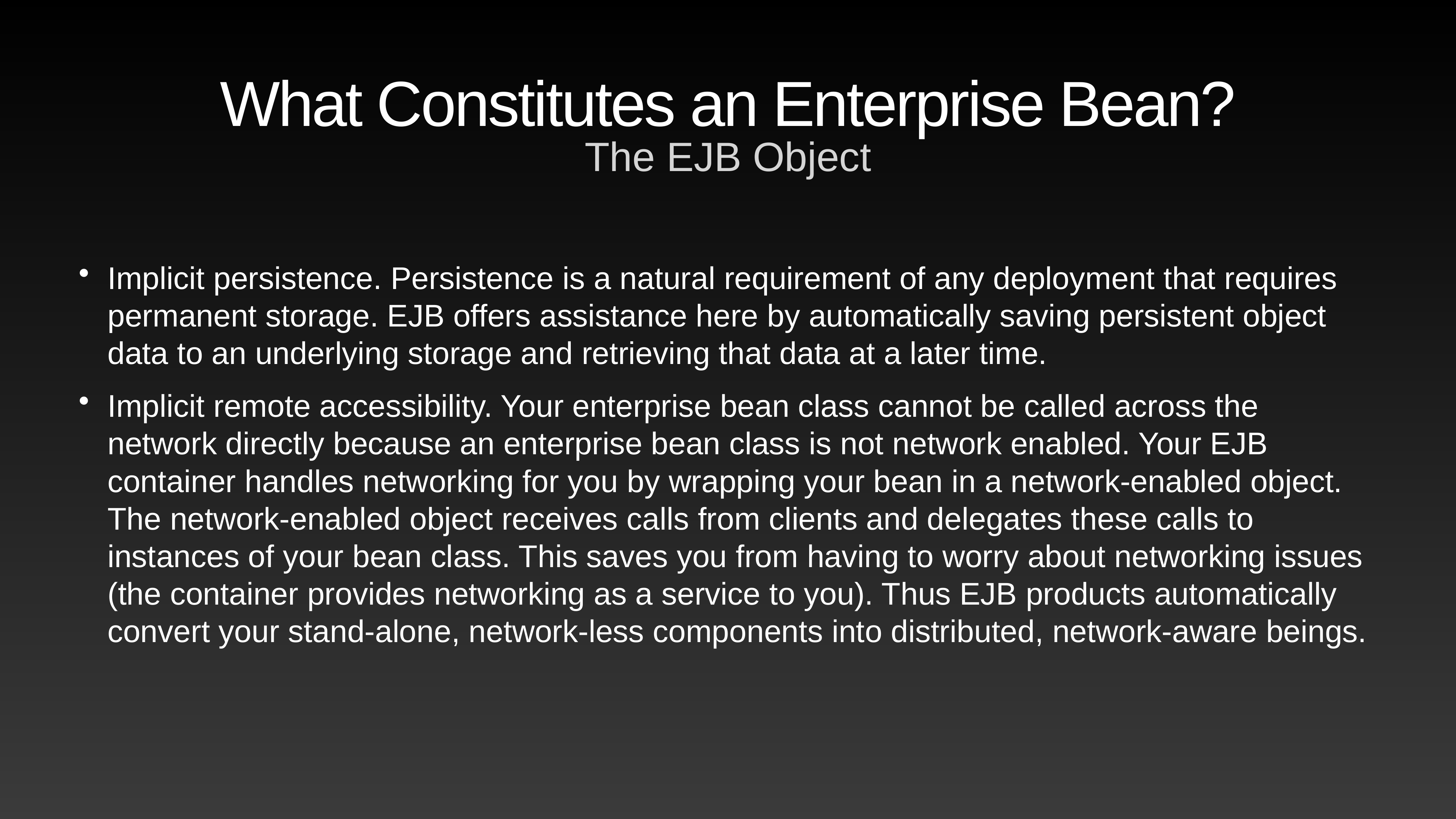

# What Constitutes an Enterprise Bean?
The EJB Object
Implicit persistence. Persistence is a natural requirement of any deployment that requires permanent storage. EJB offers assistance here by automatically saving persistent object data to an underlying storage and retrieving that data at a later time.
Implicit remote accessibility. Your enterprise bean class cannot be called across the network directly because an enterprise bean class is not network enabled. Your EJB container handles networking for you by wrapping your bean in a network-enabled object. The network-enabled object receives calls from clients and delegates these calls to instances of your bean class. This saves you from having to worry about networking issues (the container provides networking as a service to you). Thus EJB products automatically convert your stand-alone, network-less components into distributed, network-aware beings.